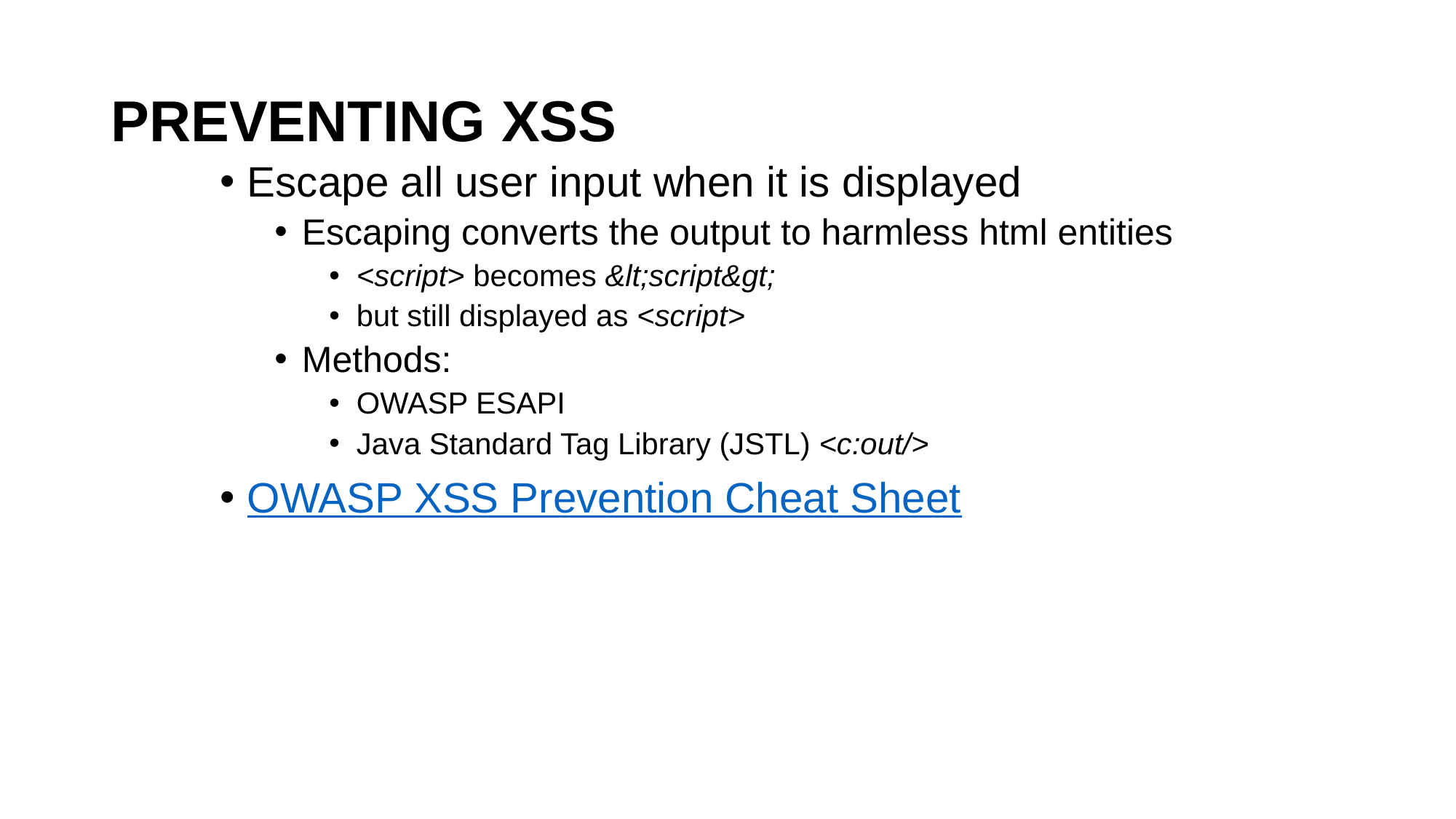

# Preventing XSS
Escape all user input when it is displayed
Escaping converts the output to harmless html entities
<script> becomes &lt;script&gt;
but still displayed as <script>
Methods:
OWASP ESAPI
Java Standard Tag Library (JSTL) <c:out/>
OWASP XSS Prevention Cheat Sheet